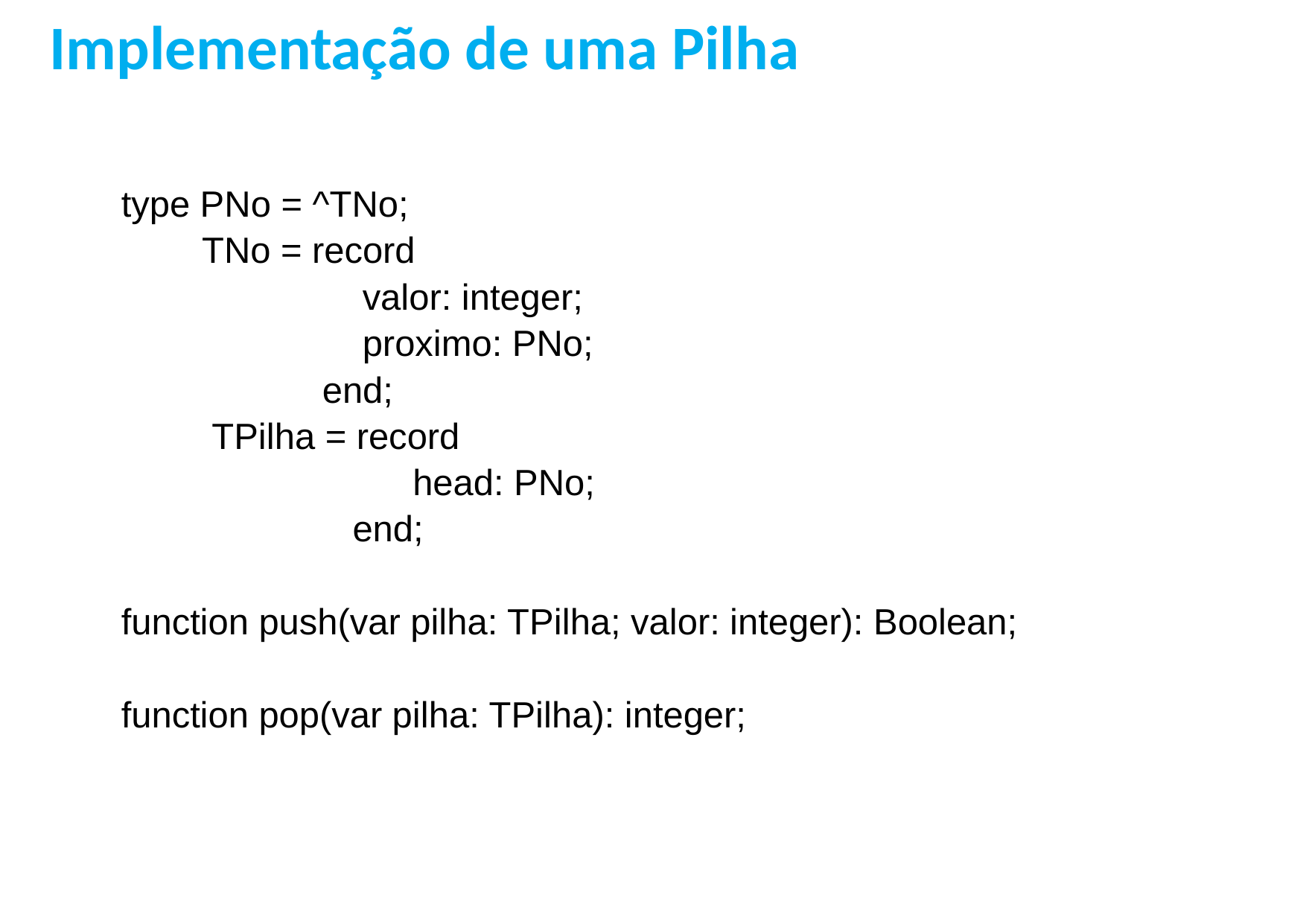

Implementação de uma Pilha
type PNo = ^TNo;
        TNo = record
                        valor: integer;
                        proximo: PNo;
                    end;
         TPilha = record
                             head: PNo;
                       end;

function push(var pilha: TPilha; valor: integer): Boolean;

function pop(var pilha: TPilha): integer;